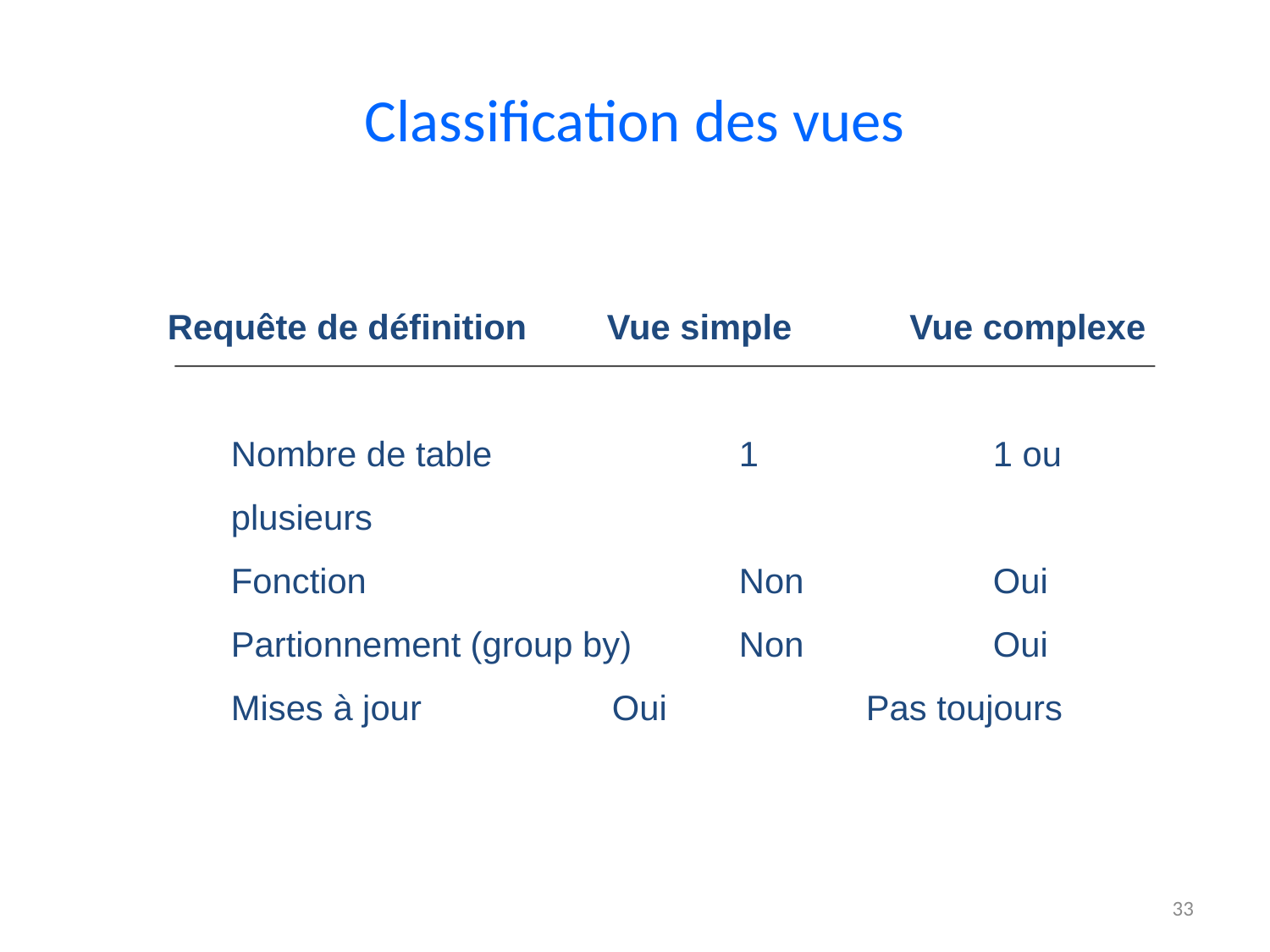

# Classification des vues
Requête de définition	      Vue simple	           Vue complexe

Nombre de table		1		1 ou plusieurs
Fonction			Non		Oui
Partionnement (group by)	Non		Oui
Mises à jour 		Oui		Pas toujours

33